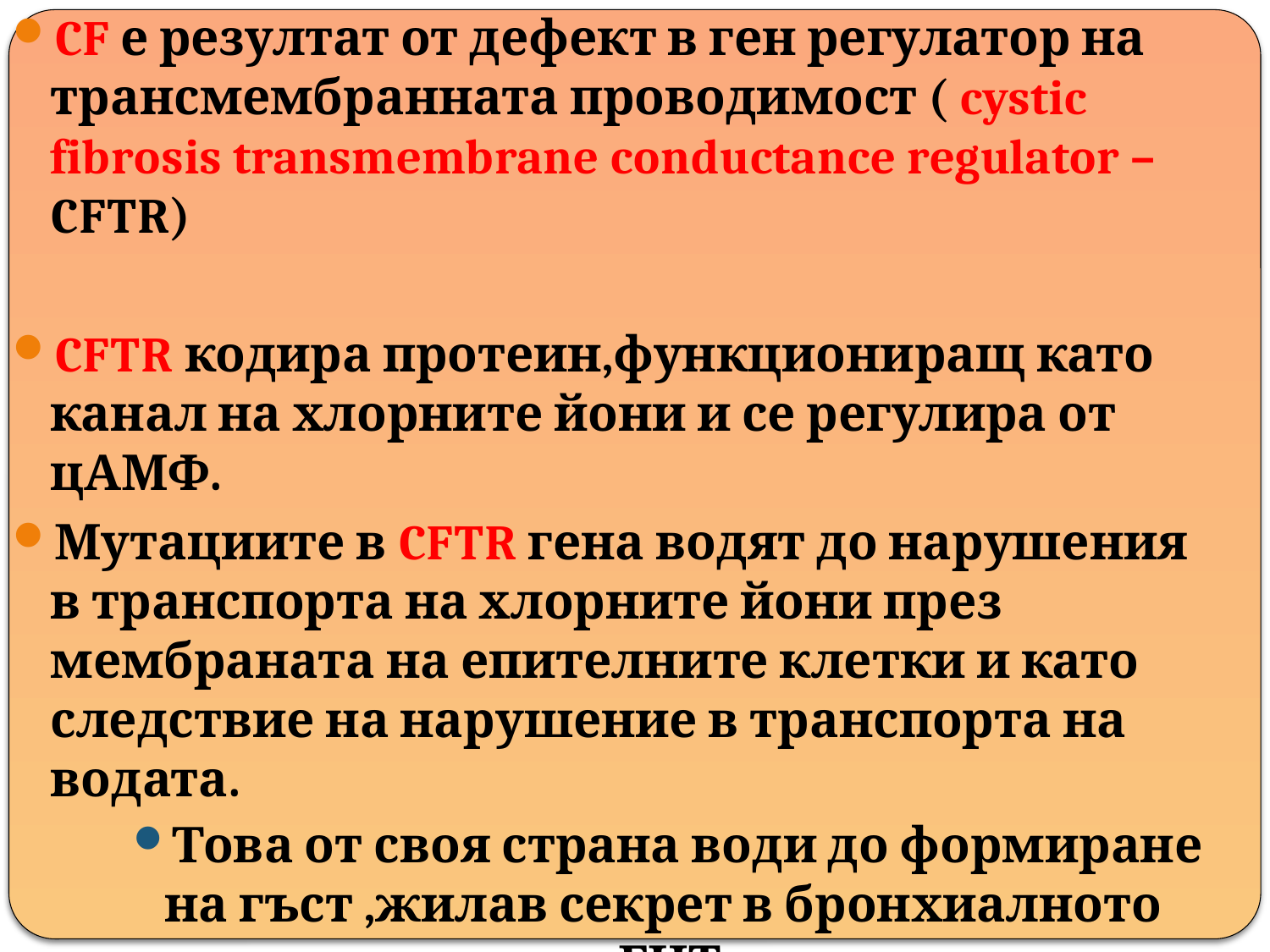

CF е резултат от дефект в ген регулатор на трансмембранната проводимост ( cystic fibrosis transmembrane conductance regulator – CFTR)

CFTR кодира протеин,функциониращ като канал на хлорните йони и се регулира от цАМФ.
Мутациите в CFTR гена водят до нарушения в транспорта на хлорните йони през мембраната на епителните клетки и като следствие на нарушение в транспорта на водата.
Това от своя страна води до формиране на гъст ,жилав секрет в бронхиалното дърво,панкреаса,ГИТ,потните жлези и други тъкани с екзокринна функция.